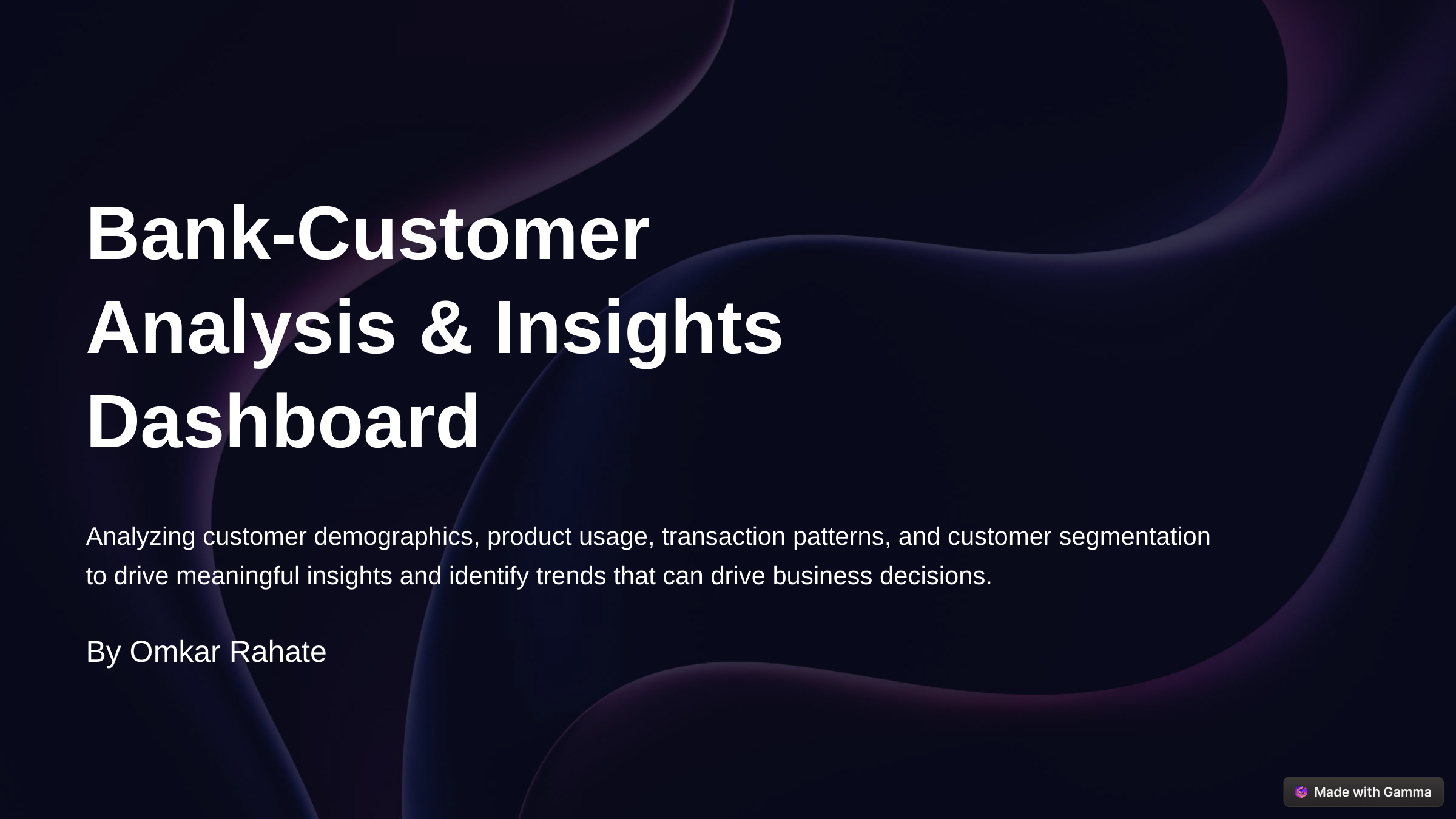

Bank-Customer Analysis & Insights Dashboard
Analyzing customer demographics, product usage, transaction patterns, and customer segmentation
to drive meaningful insights and identify trends that can drive business decisions.
By Omkar Rahate